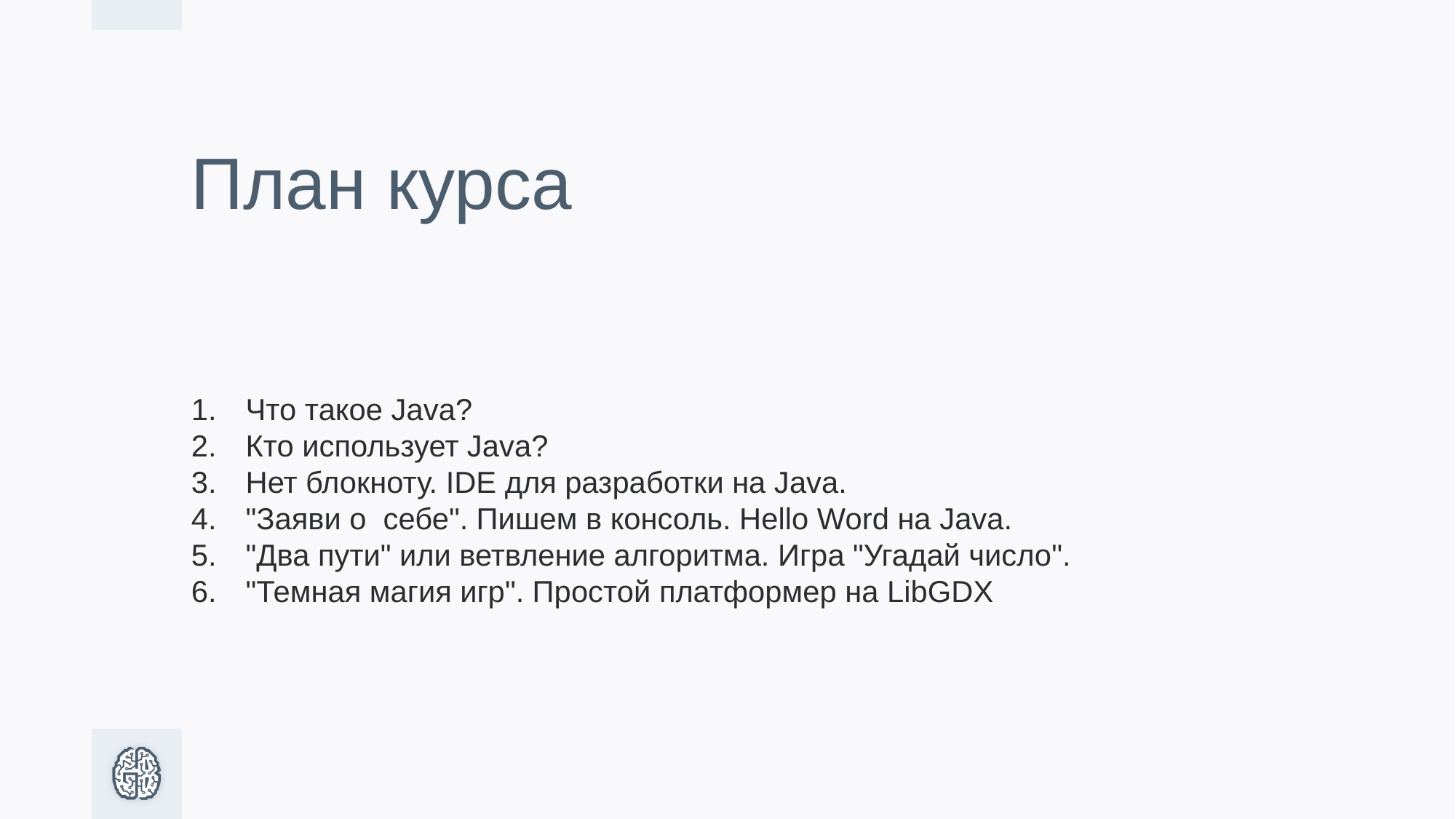

План курса
Что такое Java?
Кто использует Java?
Нет блокноту. IDE для разработки на Java.
"Заяви о  себе". Пишем в консоль. Hello Word на Java.
"Два пути" или ветвление алгоритма. Игра "Угадай число".
"Темная магия игр". Простой платформер на LibGDX